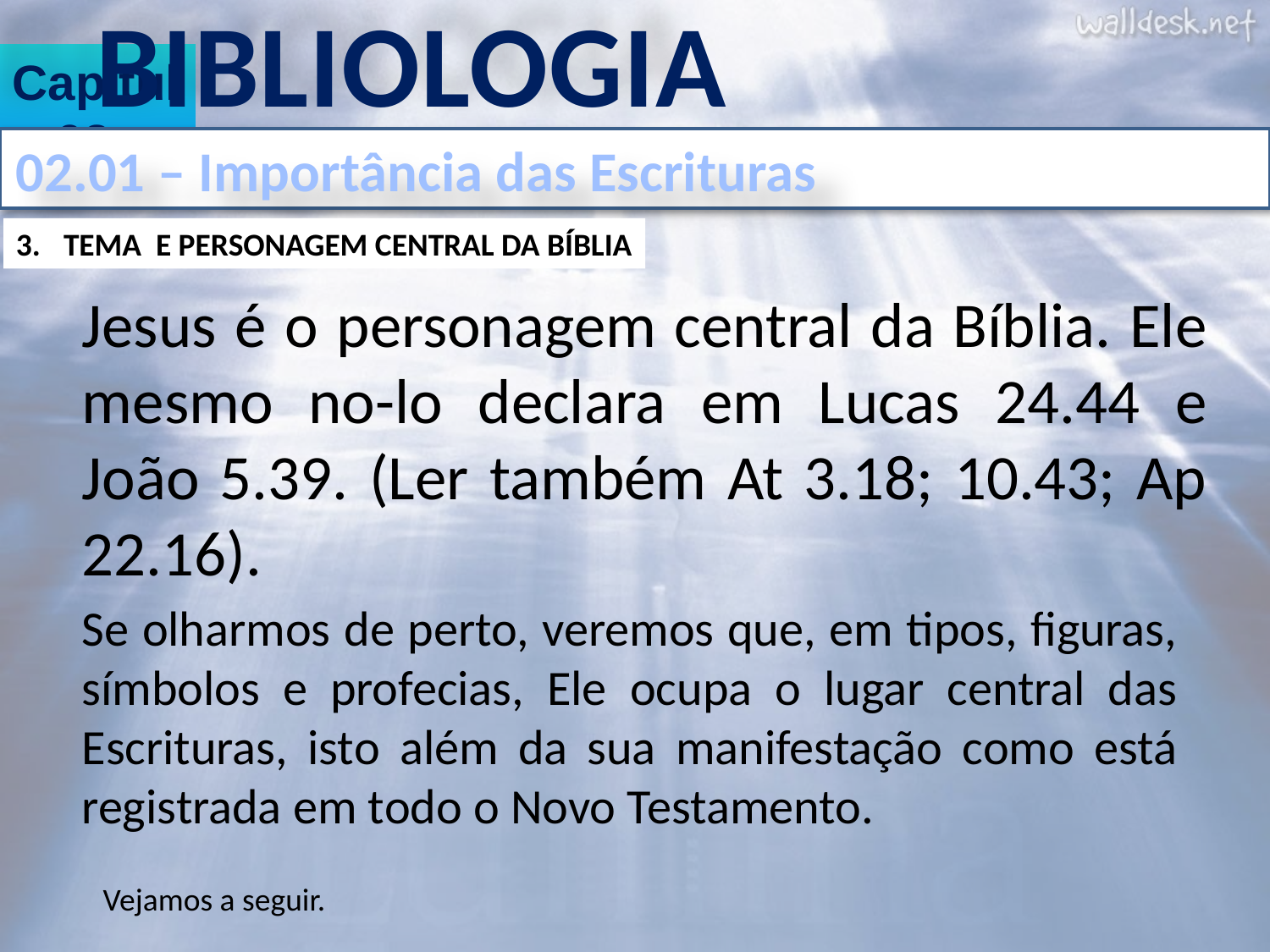

BIBLIOLOGIA
Capítulo 02

02.01 – Importância das Escrituras
TEMA  E PERSONAGEM CENTRAL DA BÍBLIA
Jesus é o personagem central da Bíblia. Ele mesmo no-lo declara em Lucas 24.44 e João 5.39. (Ler também At 3.18; 10.43; Ap 22.16).
Se olharmos de perto, veremos que, em tipos, figuras, símbolos e profecias, Ele ocupa o lugar central das Escrituras, isto além da sua manifestação como está registrada em todo o Novo Testamento.
Vejamos a seguir.